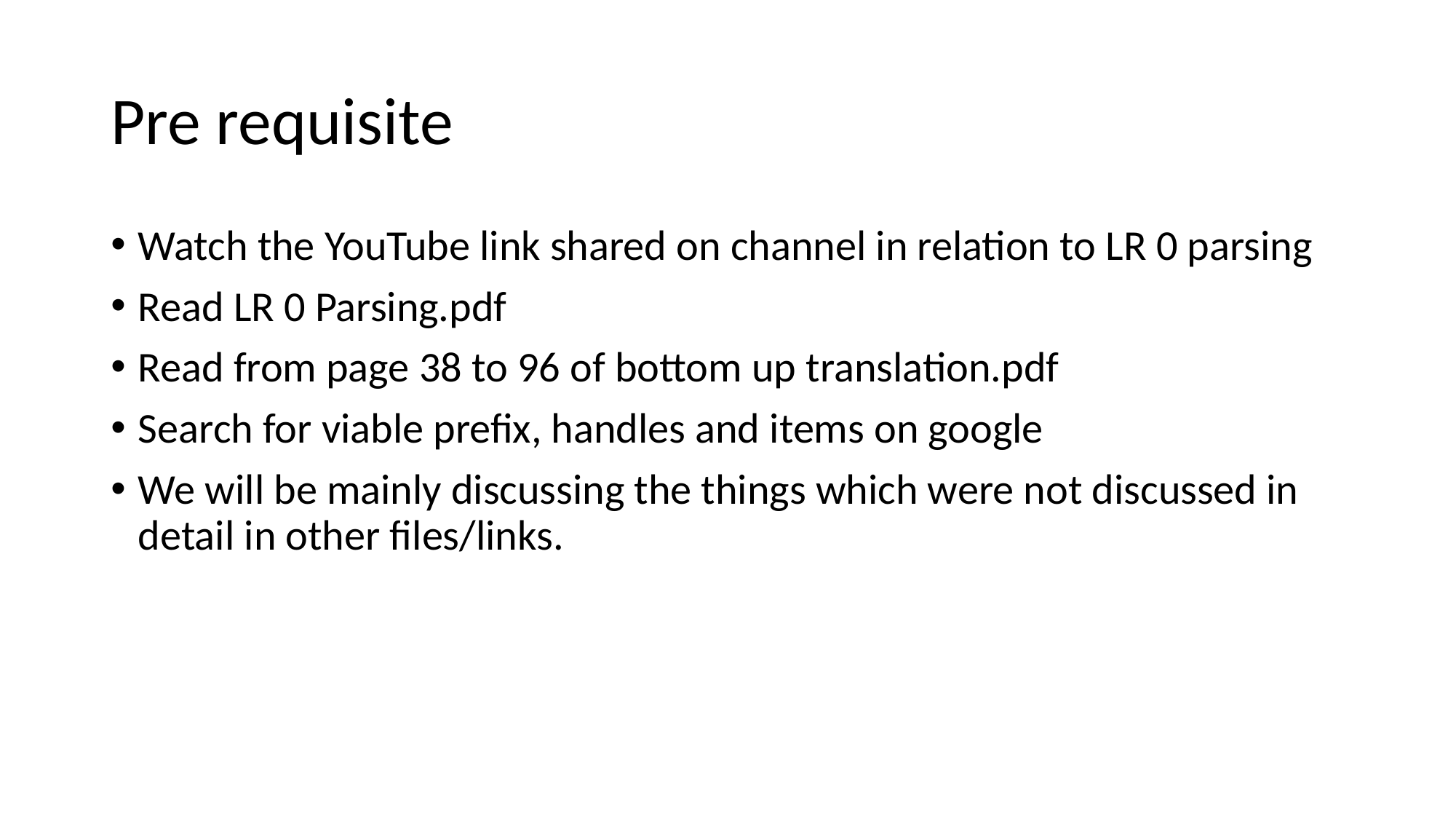

# Pre requisite
Watch the YouTube link shared on channel in relation to LR 0 parsing
Read LR 0 Parsing.pdf
Read from page 38 to 96 of bottom up translation.pdf
Search for viable prefix, handles and items on google
We will be mainly discussing the things which were not discussed in detail in other files/links.